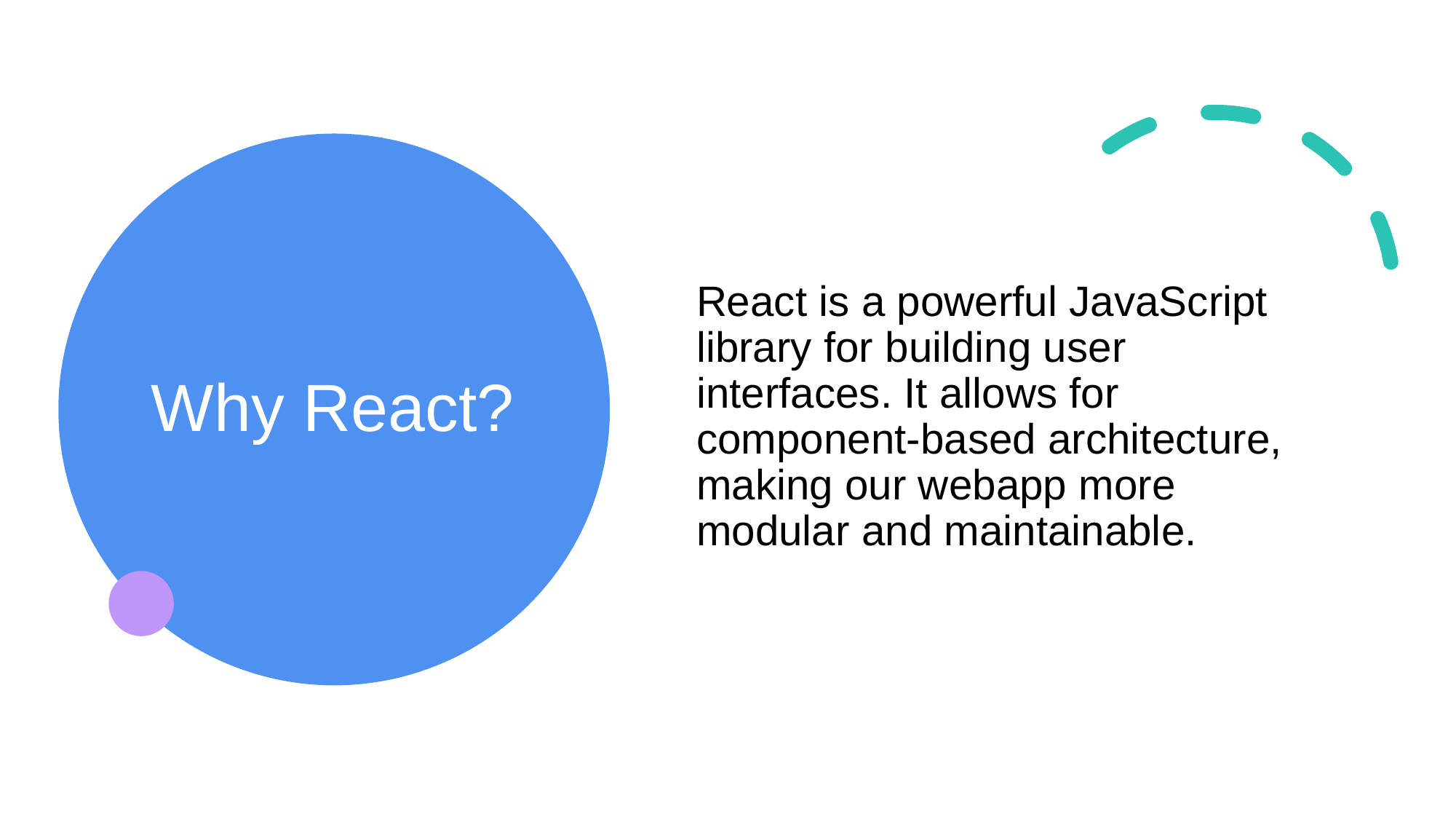

# Why React?
React is a powerful JavaScript library for building user interfaces. It allows for component-based architecture, making our webapp more modular and maintainable.